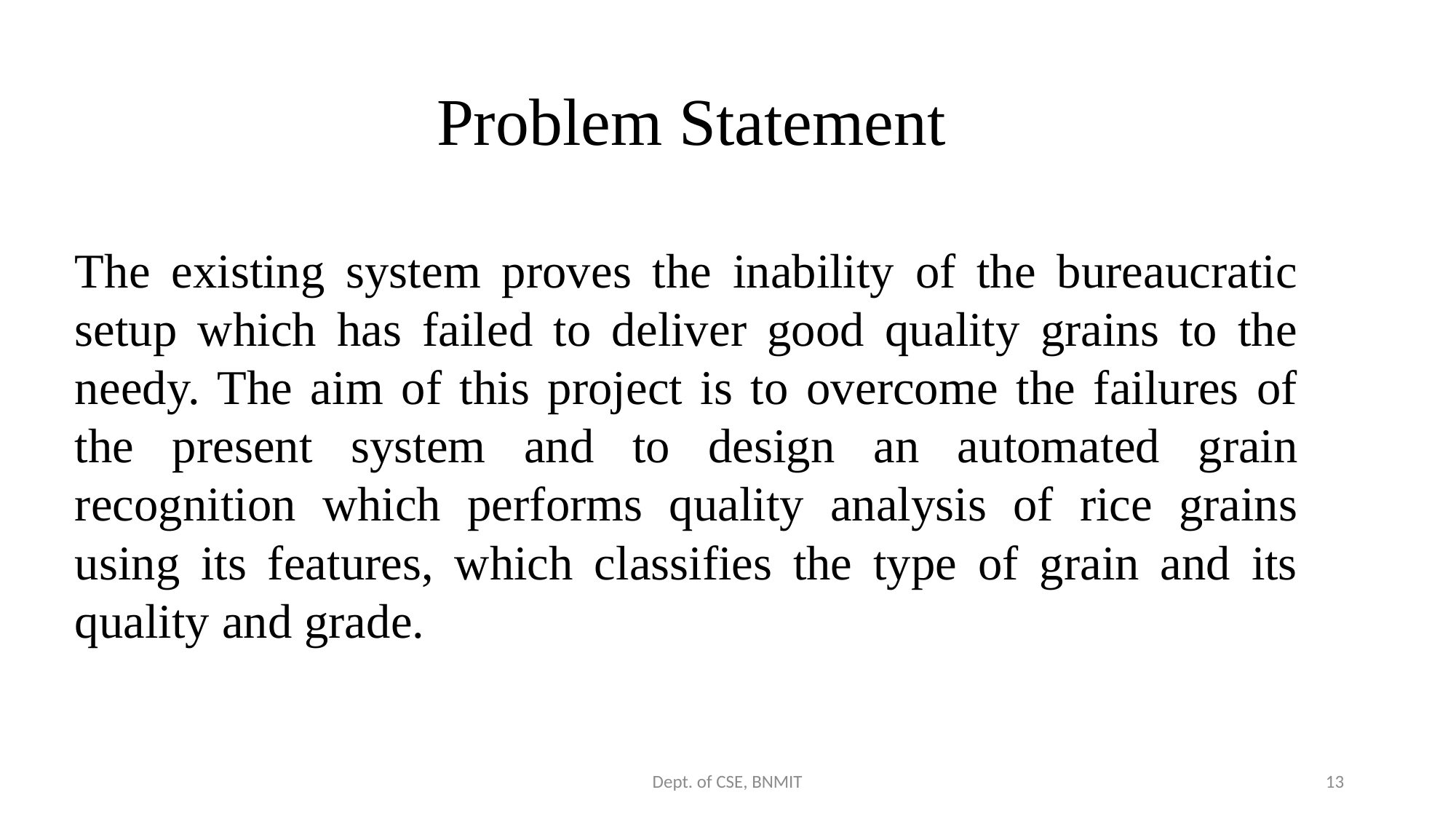

# Problem Statement

The existing system proves the inability of the bureaucratic setup which has failed to deliver good quality grains to the needy. The aim of this project is to overcome the failures of the present system and to design an automated grain recognition which performs quality analysis of rice grains using its features, which classifies the type of grain and its quality and grade.

Dept. of CSE, BNMIT
13